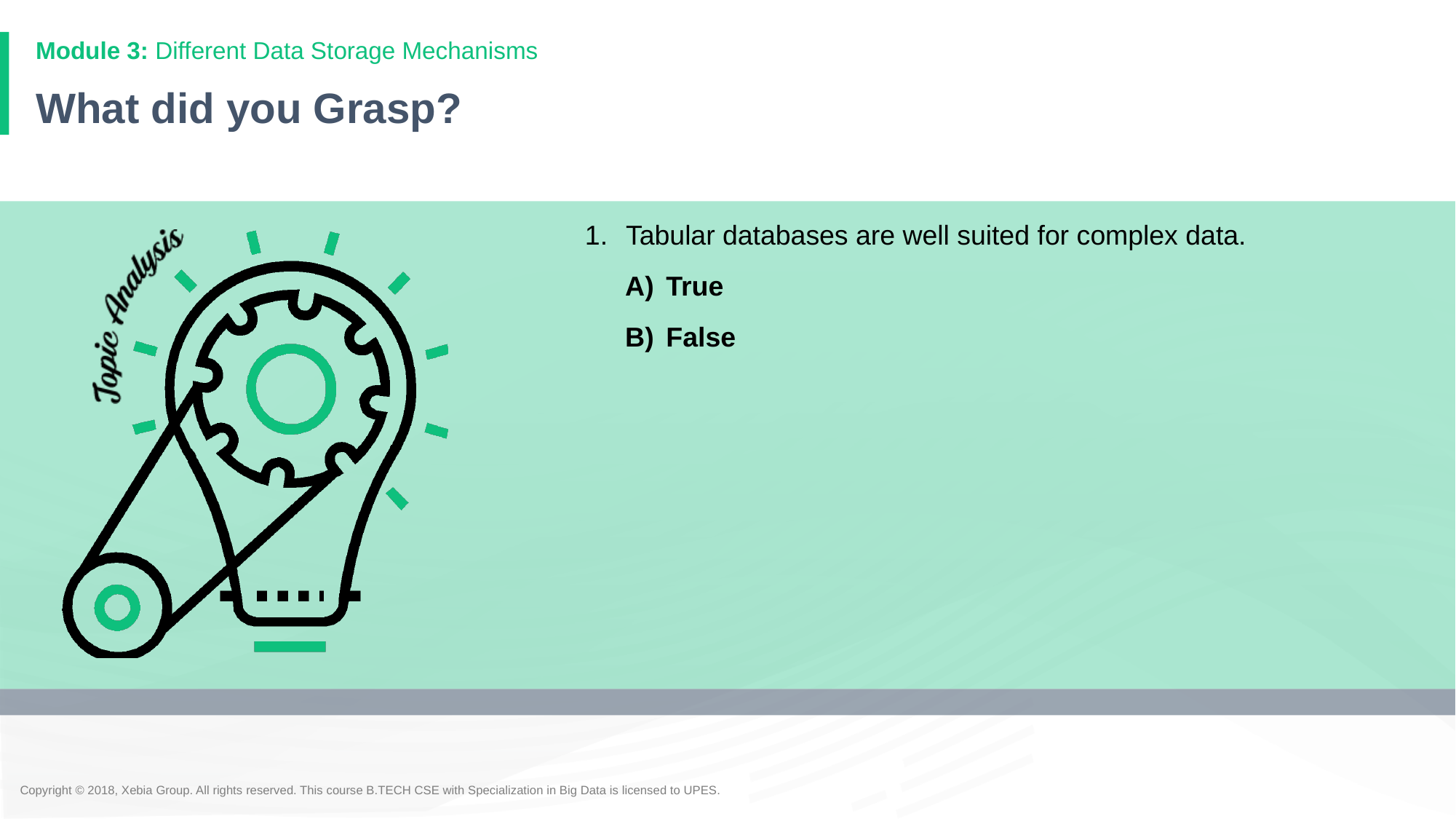

Module 3: Different Data Storage Mechanisms
# What did you Grasp?
Tabular databases are well suited for complex data.
True
False